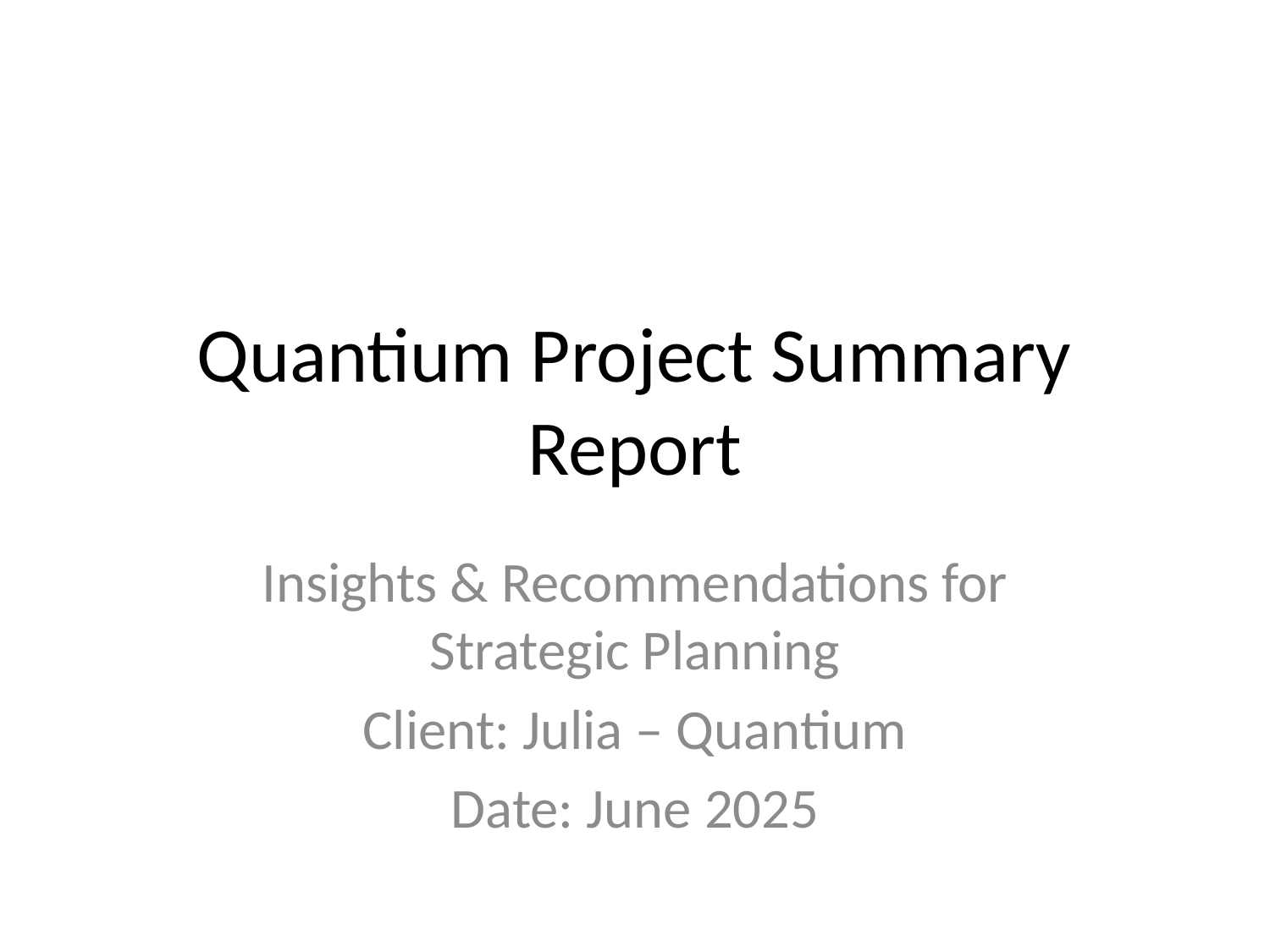

# Quantium Project Summary Report
Insights & Recommendations for Strategic Planning
Client: Julia – Quantium
Date: June 2025